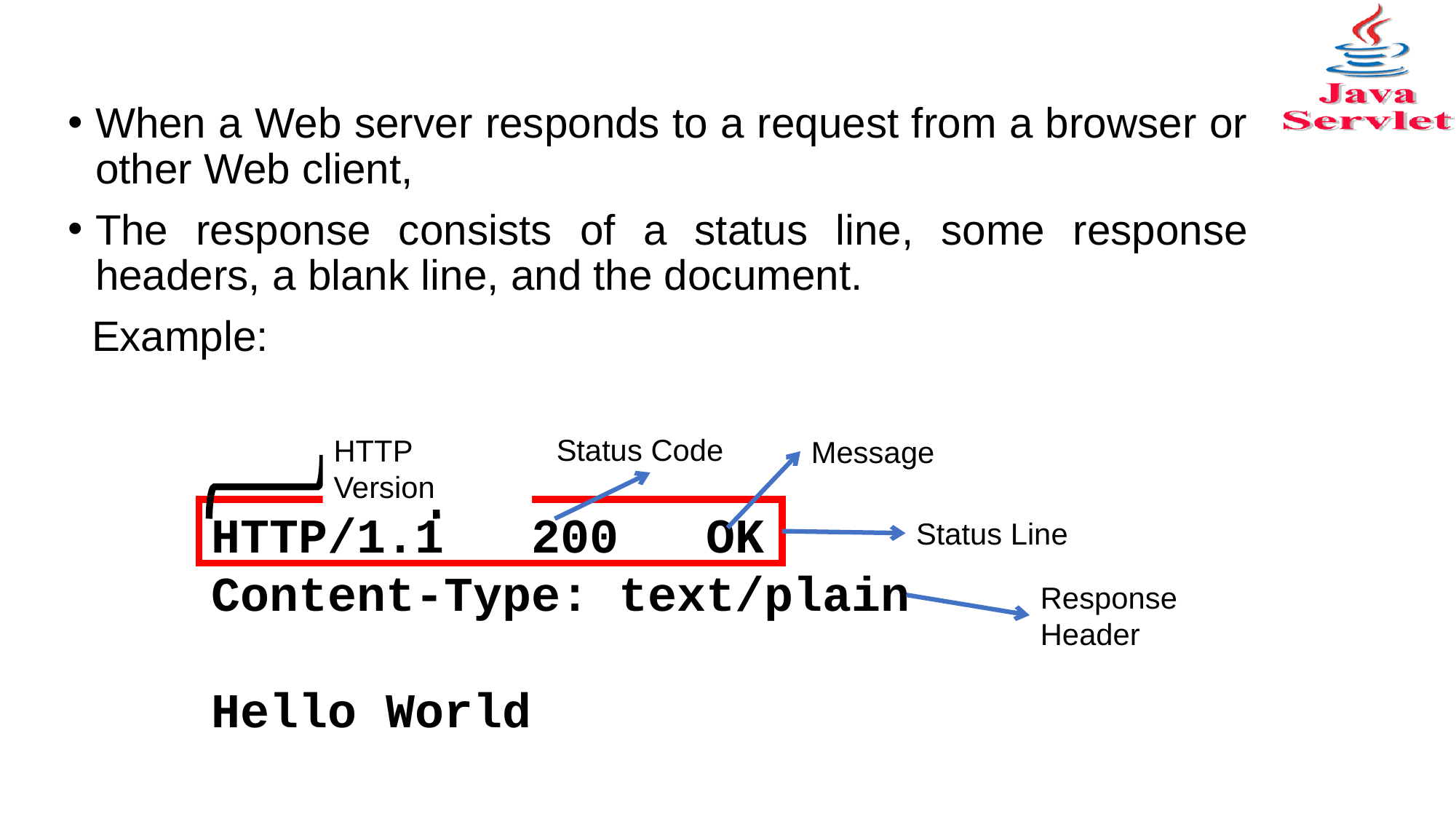

When a Web server responds to a request from a browser or other Web client,
The response consists of a status line, some response headers, a blank line, and the document.
  Example:

Status Code
HTTP Version
Message

HTTP/1.1   200   OK
Content-Type: text/plain

Hello World
Status Line
Response Header